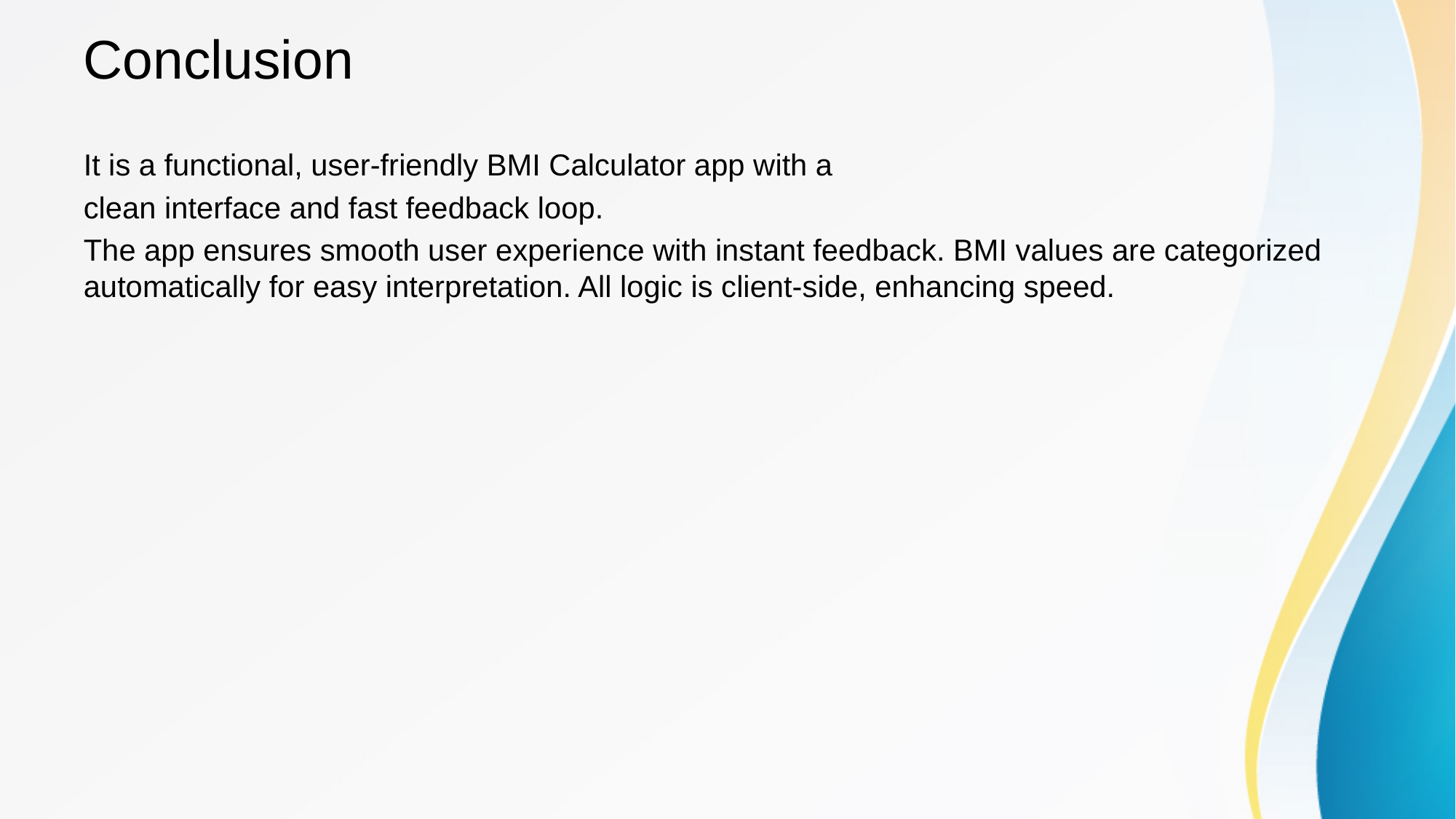

# Conclusion
It is a functional, user-friendly BMI Calculator app with a
clean interface and fast feedback loop.
The app ensures smooth user experience with instant feedback. BMI values are categorized automatically for easy interpretation. All logic is client-side, enhancing speed.